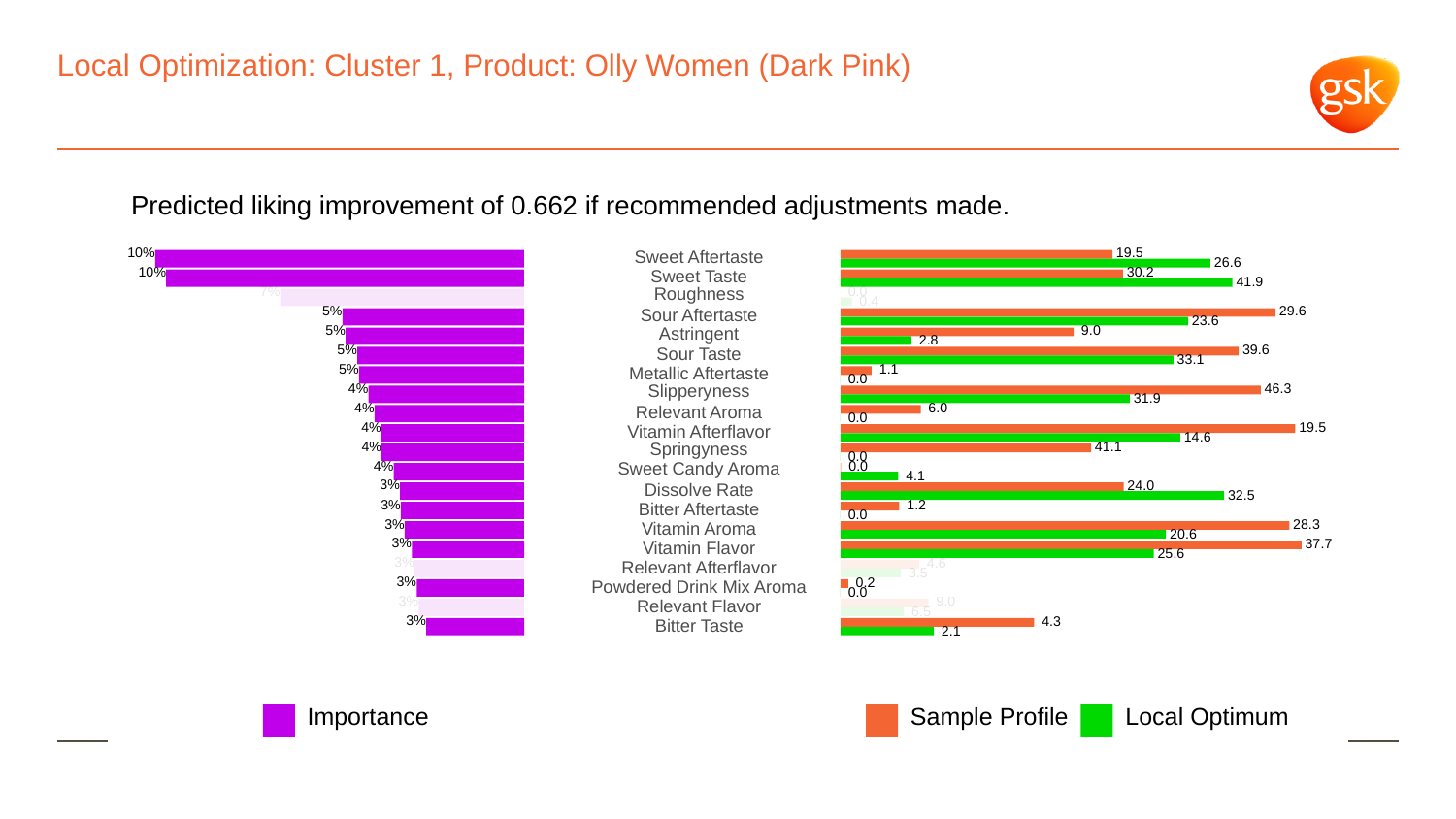

# Local Optimization: Cluster 1, Product: Olly Women (Dark Pink)

Predicted liking improvement of 0.662 if recommended adjustments made.

10%
 19.5

Sweet Aftertaste
 26.6

10%
 30.2

Sweet Taste
 41.9

7%
Roughness
  0.0

  0.4

5%
 29.6

Sour Aftertaste
 23.6

5%
Astringent
  9.0

  2.8

5%
 39.6

Sour Taste
 33.1

5%
  1.1

Metallic Aftertaste
  0.0

4%
Slipperyness
 46.3

 31.9

4%
  6.0

Relevant Aroma
  0.0

4%
 19.5

Vitamin Afterflavor
 14.6

4%
Springyness
 41.1

  0.0

4%
Sweet Candy Aroma
  0.0

  4.1

3%
 24.0

Dissolve Rate
 32.5

3%
  1.2

Bitter Aftertaste
  0.0

3%
 28.3

Vitamin Aroma
 20.6

3%
 37.7

Vitamin Flavor
 25.6

3%
  4.6

Relevant Afterflavor
  3.5

3%
  0.2

Powdered Drink Mix Aroma
  0.0

3%
  9.0

Relevant Flavor
  6.5

3%
  4.3

Bitter Taste
  2.1

Local Optimum
Sample Profile
Importance